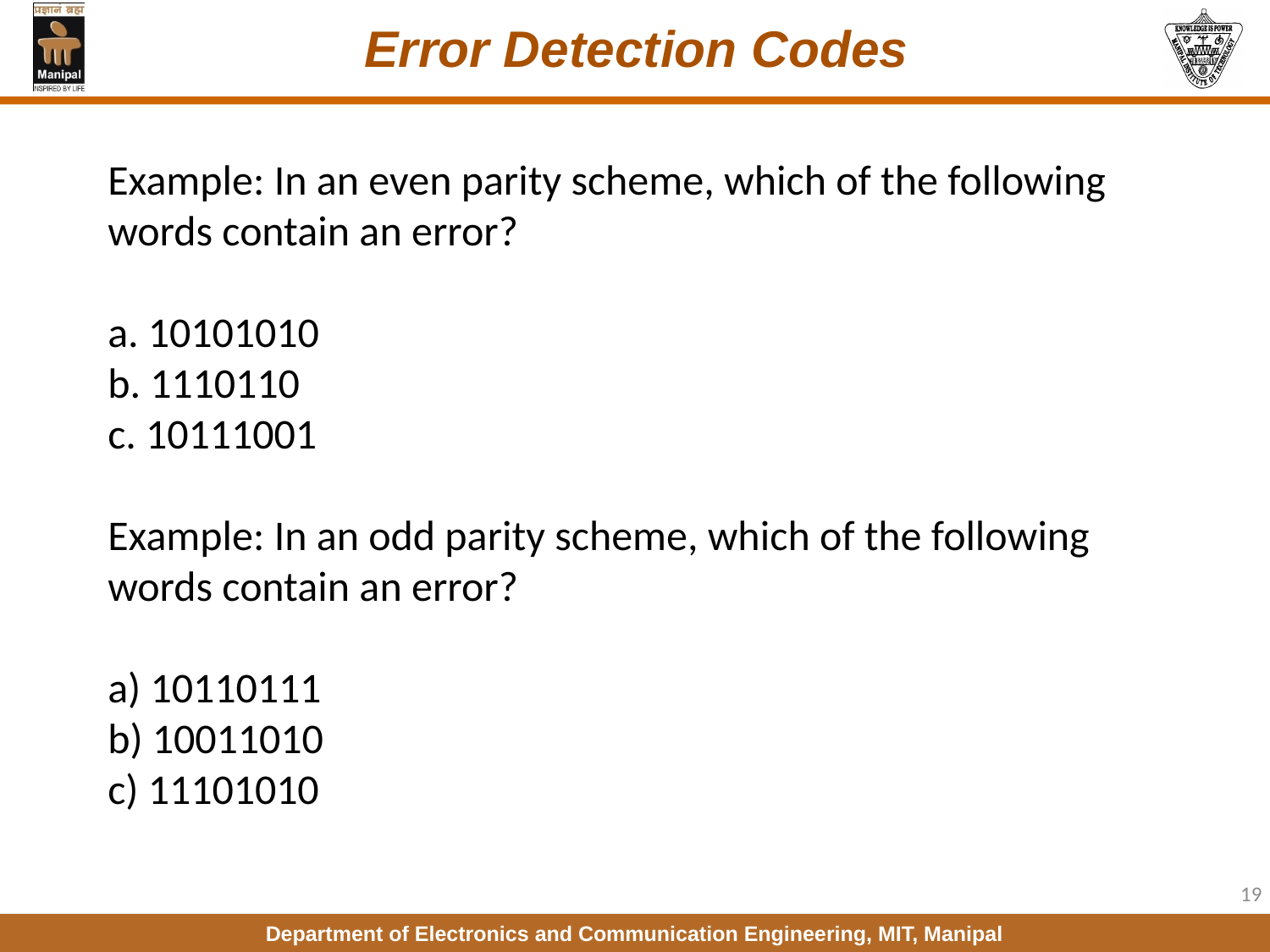

# Error Detection Codes

Example: In an even parity scheme, which of the following words contain an error?

a. 10101010
b. 1110110
c. 10111001

Example: In an odd parity scheme, which of the following words contain an error?

a) 10110111
b) 10011010
c) 11101010

19